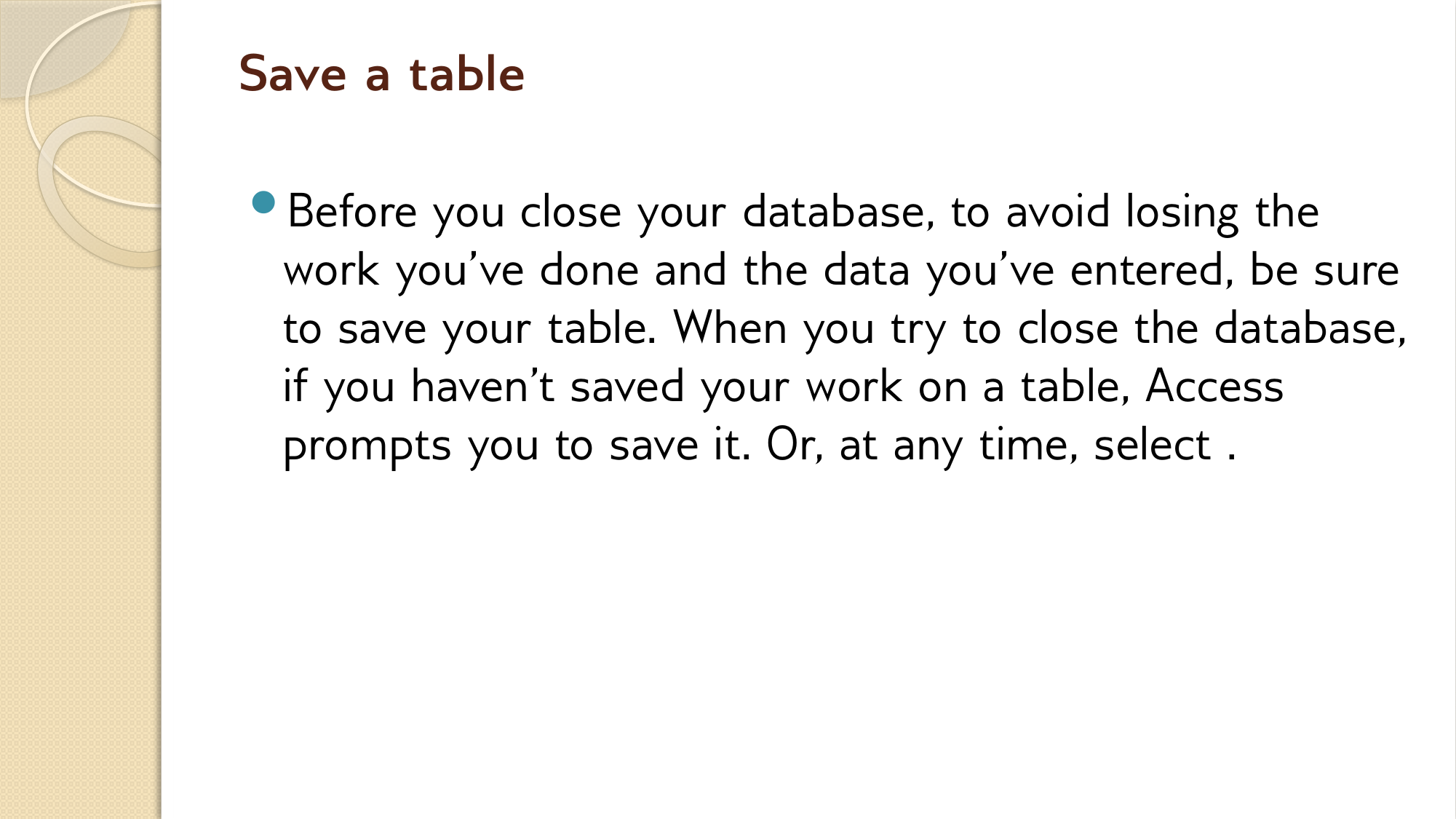

# Save a table
Before you close your database, to avoid losing the work you’ve done and the data you’ve entered, be sure to save your table. When you try to close the database, if you haven’t saved your work on a table, Access prompts you to save it. Or, at any time, select .